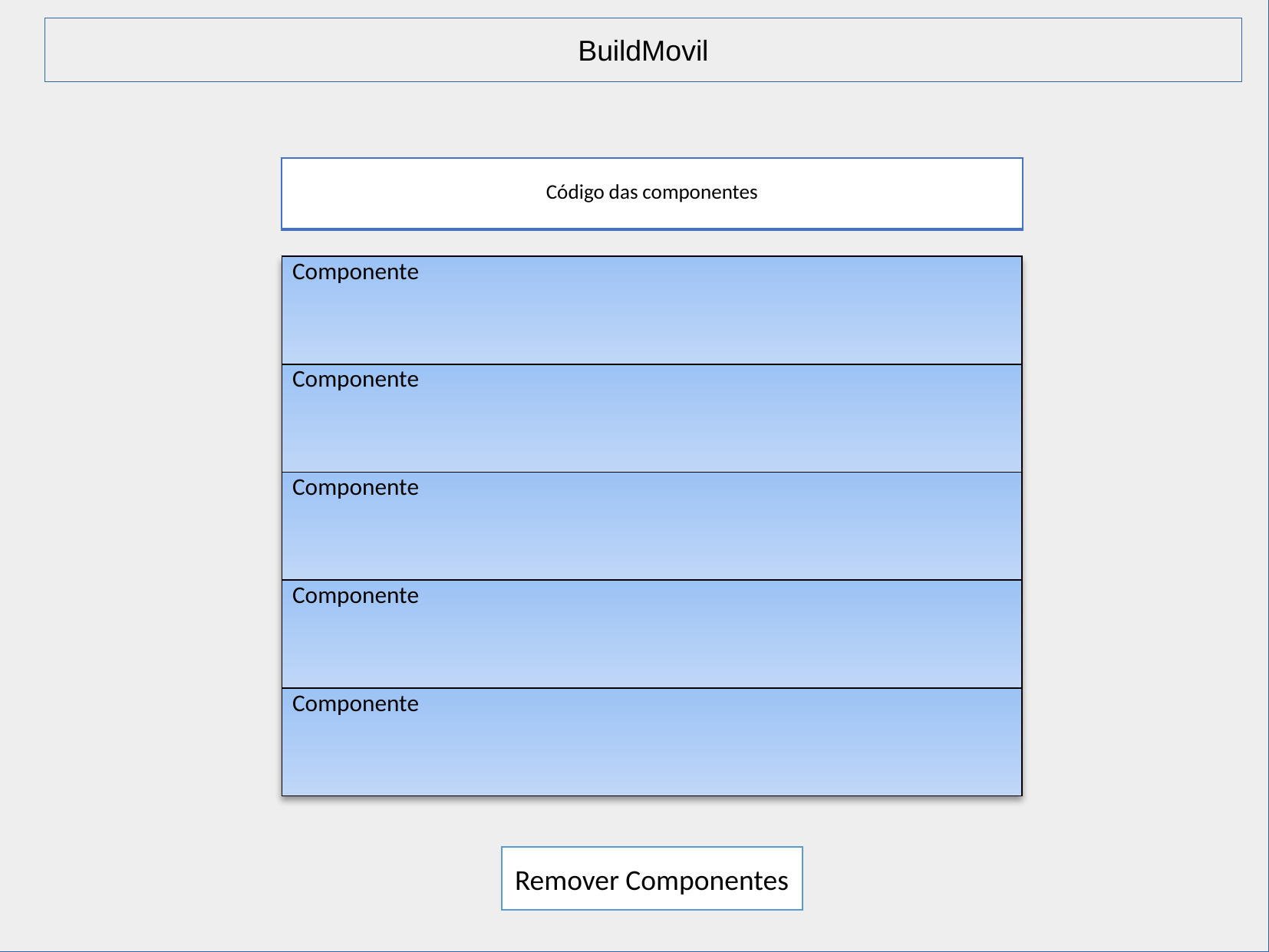

BuildMovil
| Código das componentes |
| --- |
| Componente |
| --- |
| Componente |
| Componente |
| Componente |
| Componente |
Remover Componentes